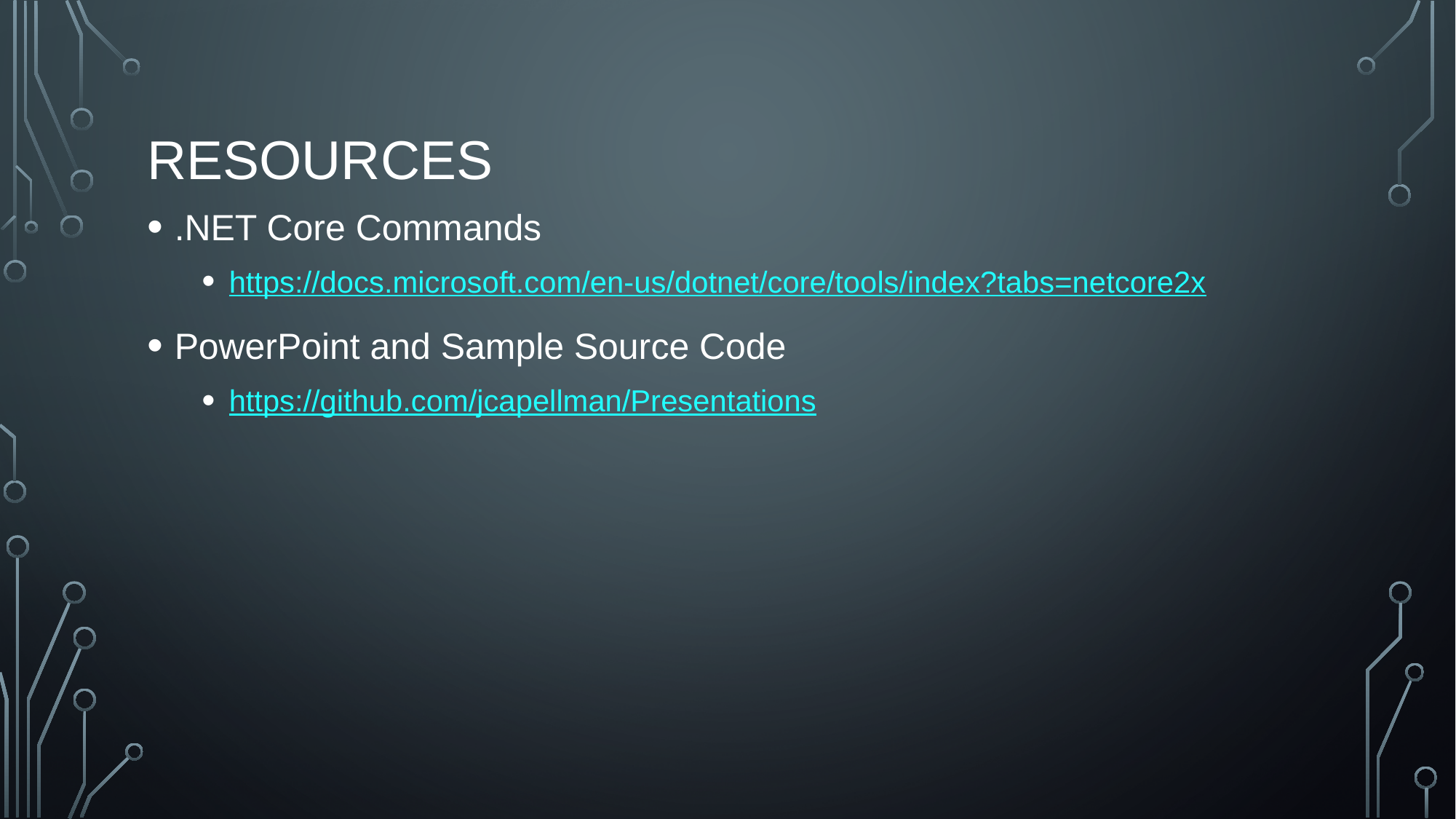

# Resources
.NET Core Commands
https://docs.microsoft.com/en-us/dotnet/core/tools/index?tabs=netcore2x
PowerPoint and Sample Source Code
https://github.com/jcapellman/Presentations